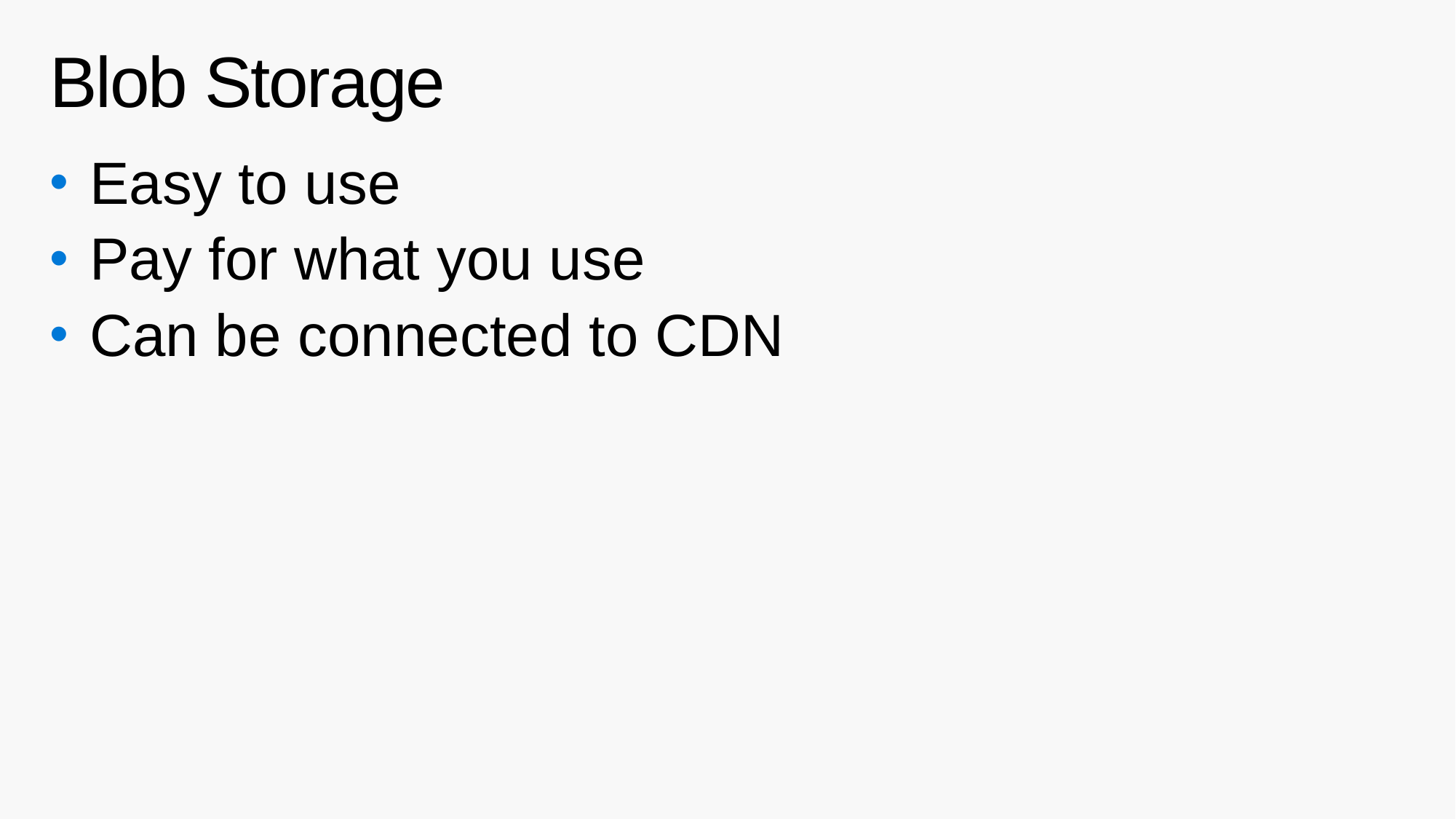

# Blob Storage
Easy to use
Pay for what you use
Can be connected to CDN